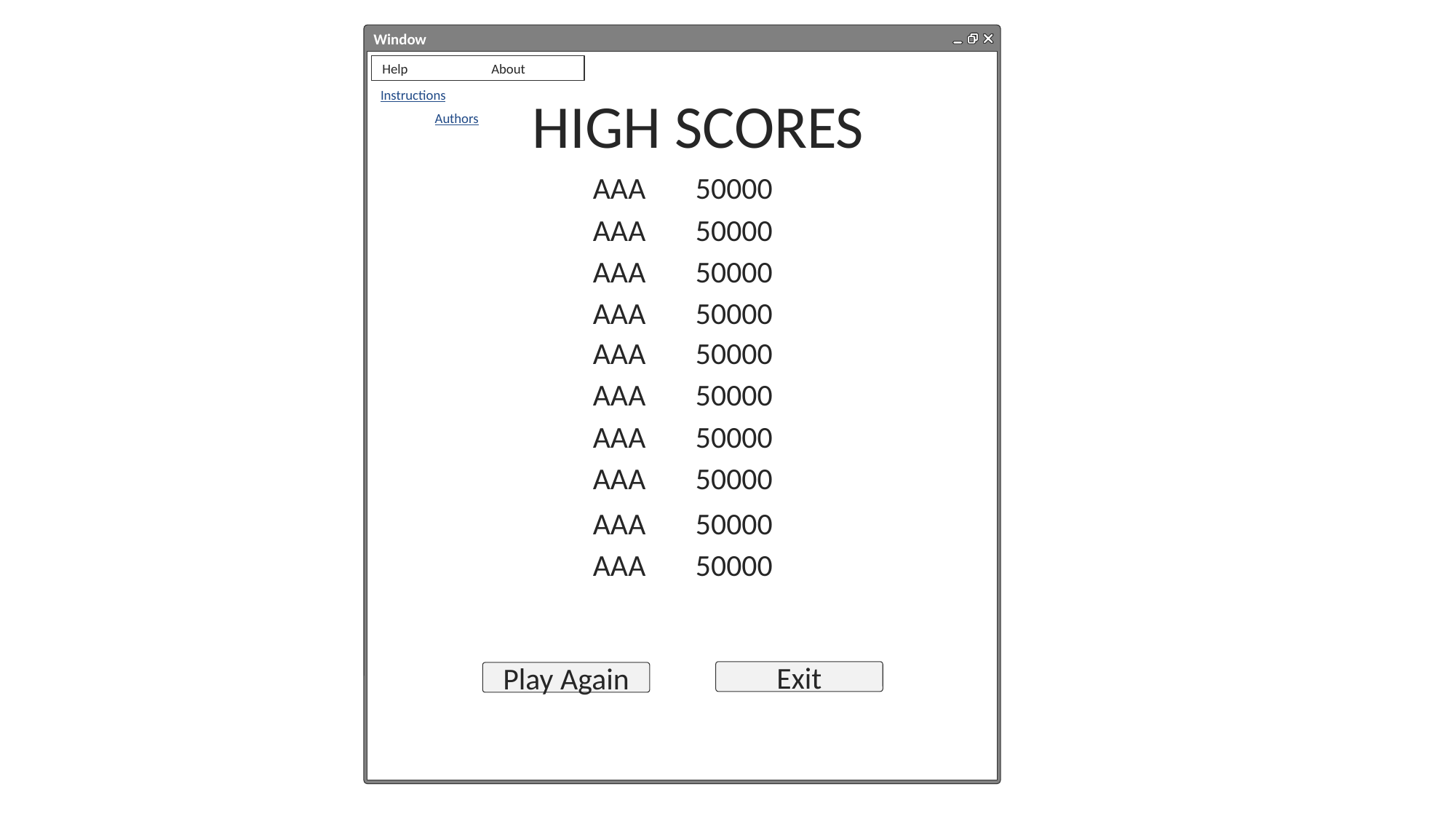

Window

Help	About
Instructions
HIGH SCORES
Authors
50000
AAA
AAA
50000
50000
AAA
AAA
50000
50000
AAA
AAA
50000
50000
AAA
AAA
50000
50000
AAA
AAA
50000
Exit
Play Again